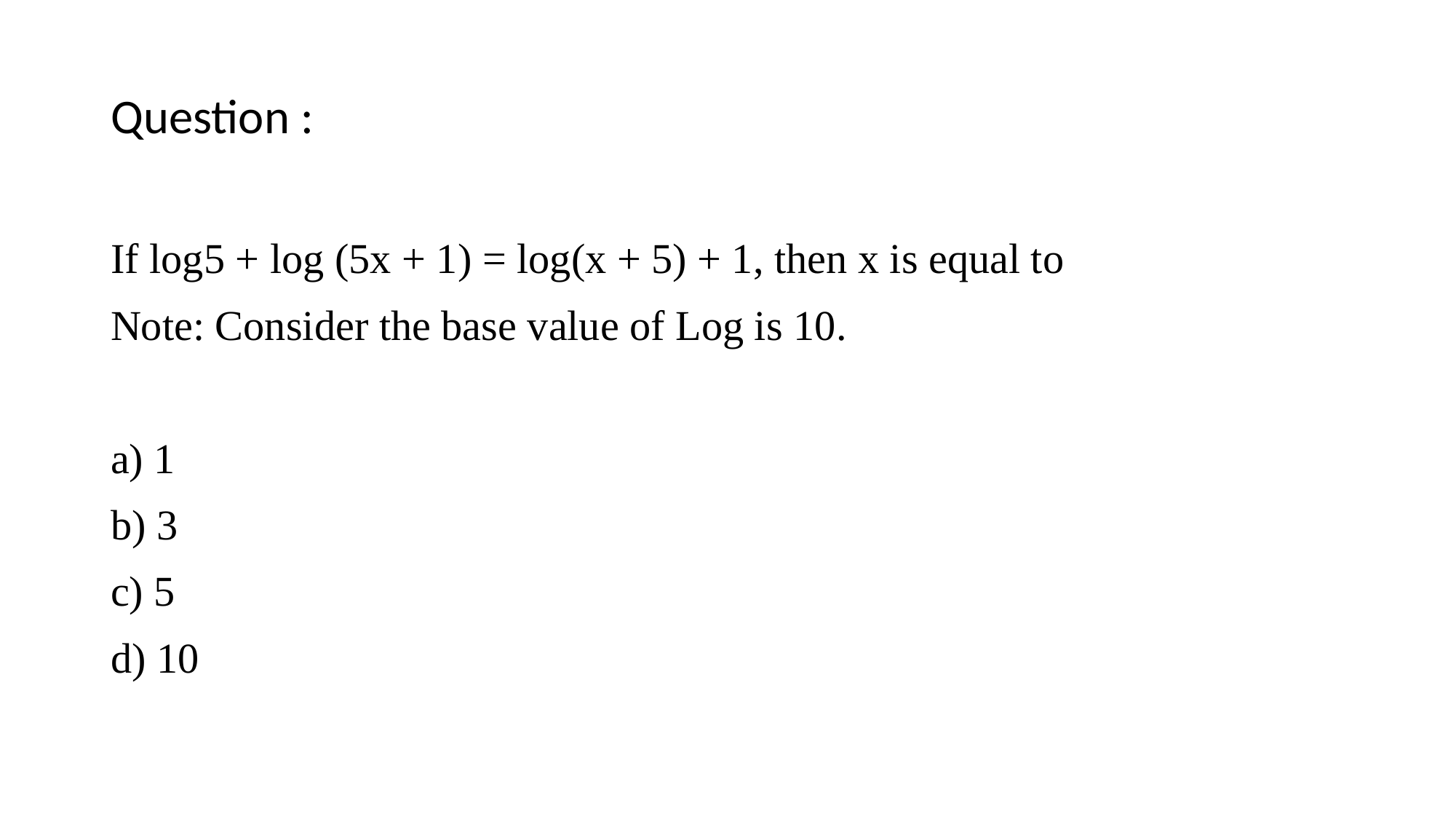

Question :
If log5 + log (5x + 1) = log(x + 5) + 1, then x is equal to
Note: Consider the base value of Log is 10.

a) 1
b) 3
c) 5
d) 10